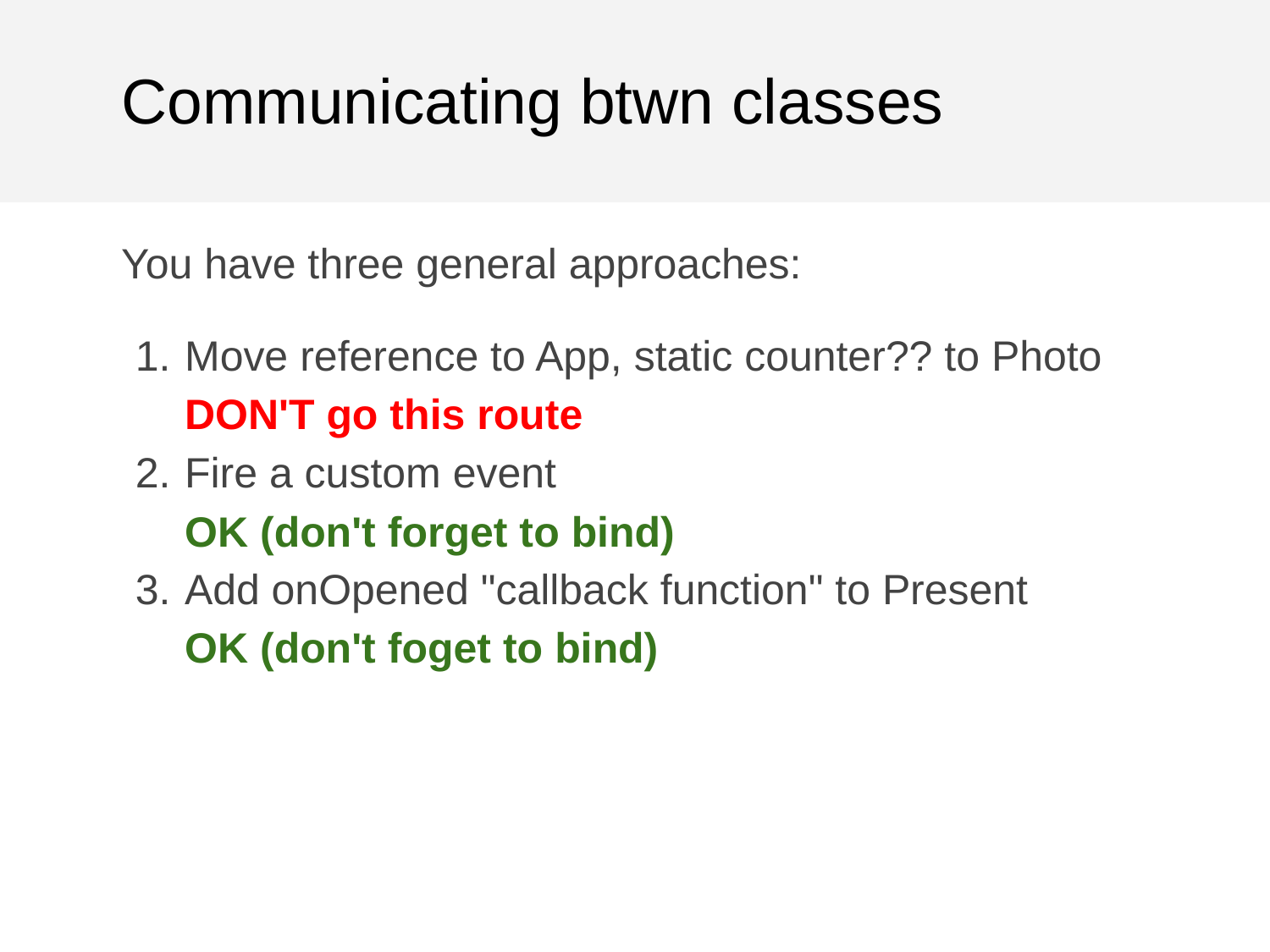

Communicating btwn classes

You have three general approaches:

Move reference to App, static counter?? to Photo
DON'T go this route
Fire a custom event
OK (don't forget to bind)
Add onOpened "callback function" to Present
OK (don't foget to bind)